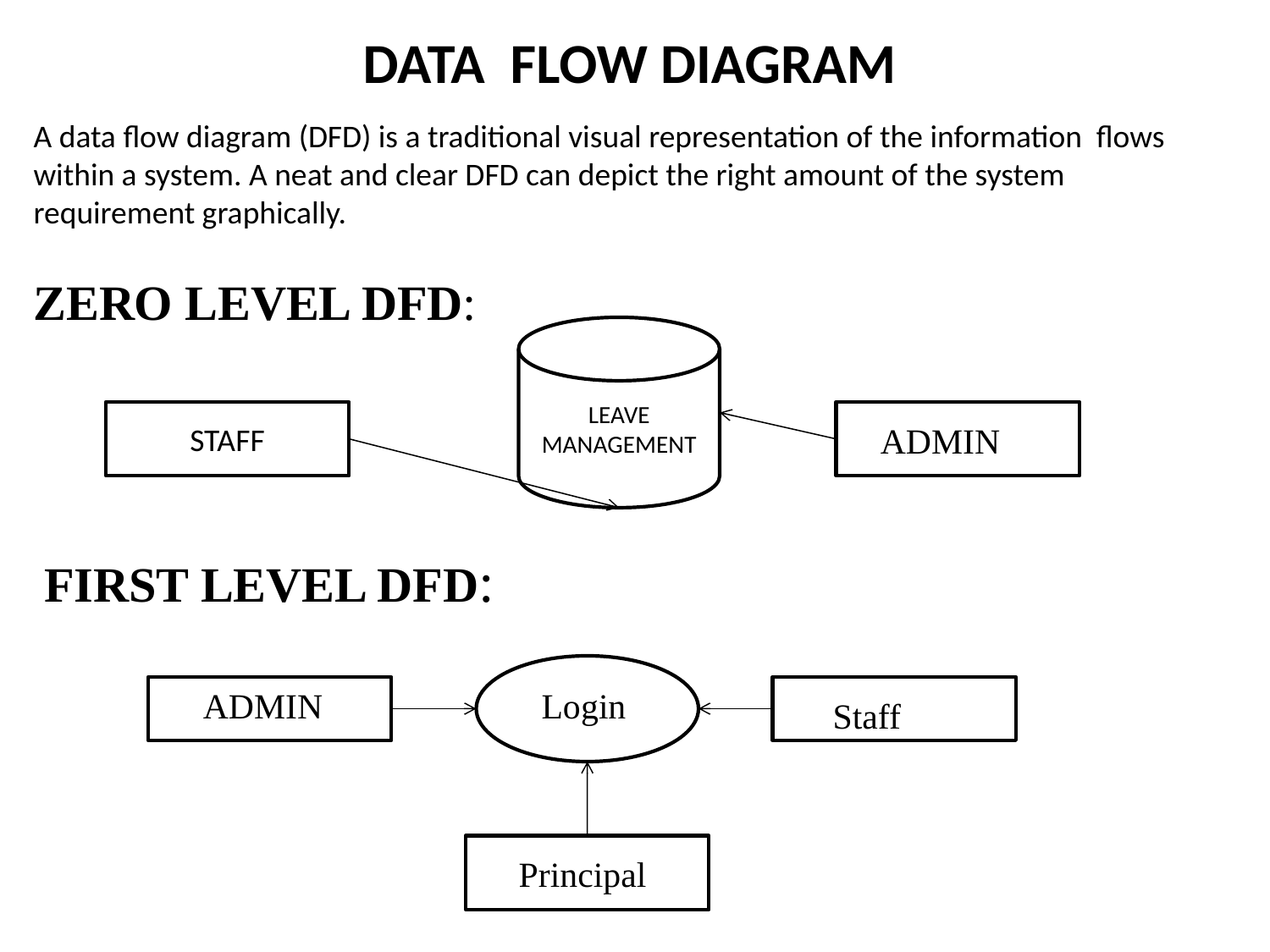

DATA  FLOW DIAGRAM

A data flow diagram (DFD) is a traditional visual representation of the information  flows within a system. A neat and clear DFD can depict the right amount of the system requirement graphically.

ZERO LEVEL DFD:
LEAVE MANAGEMENT
STAFF

ADMIN

FIRST LEVEL DFD:

ADMIN
Login

   Staff

 Principal